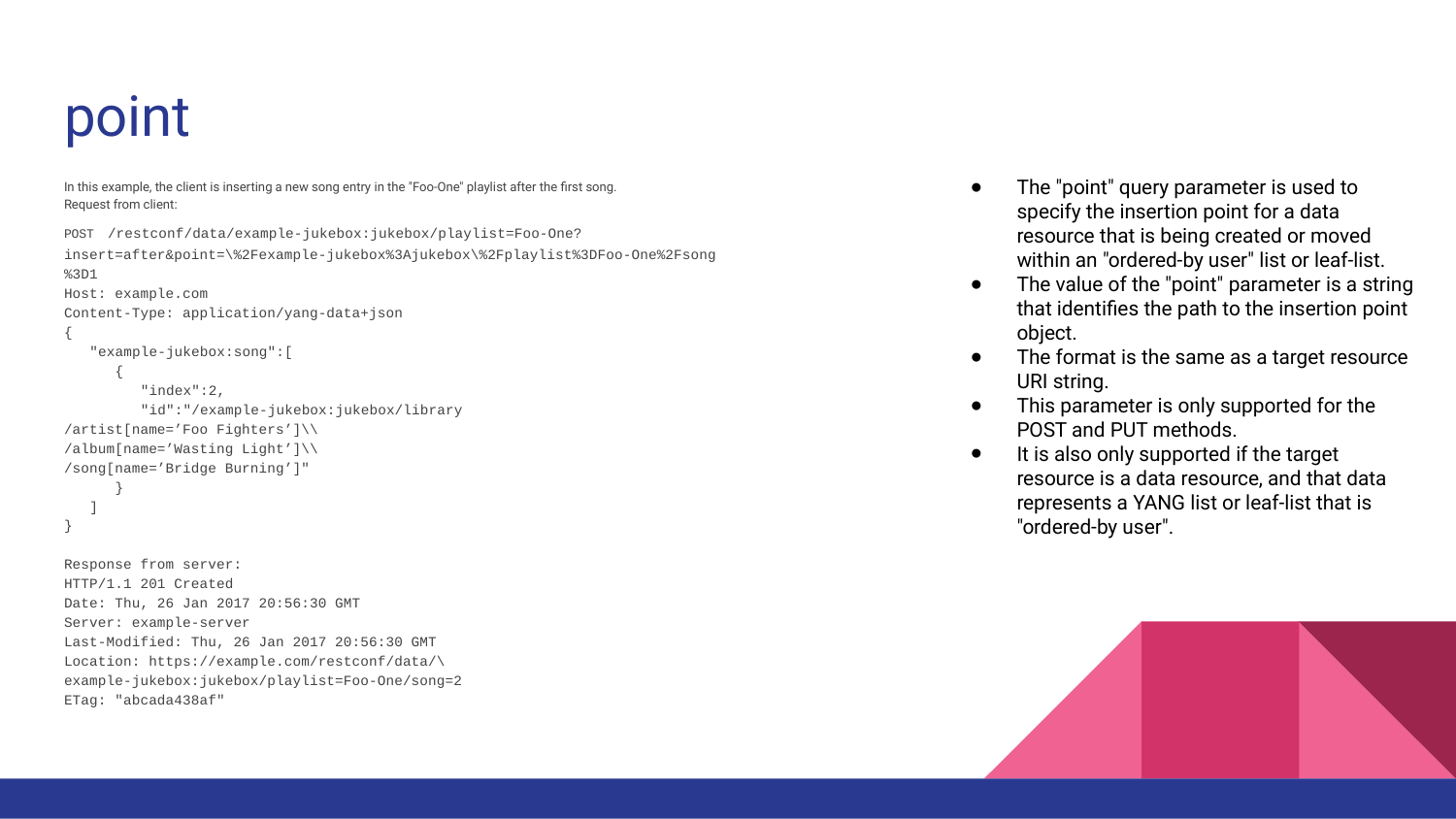

# point

The "point" query parameter is used to specify the insertion point for a data resource that is being created or moved within an "ordered-by user" list or leaf-list.
The value of the "point" parameter is a string that identifies the path to the insertion point object.
The format is the same as a target resource URI string.
This parameter is only supported for the POST and PUT methods.
It is also only supported if the target resource is a data resource, and that data represents a YANG list or leaf-list that is
"ordered-by user".

In this example, the client is inserting a new song entry in the "Foo-One" playlist after the first song.
Request from client:
POST /restconf/data/example-jukebox:jukebox/playlist=Foo-One?insert=after&point=\%2Fexample-jukebox%3Ajukebox\%2Fplaylist%3DFoo-One%2Fsong%3D1
Host: example.com
Content-Type: application/yang-data+json
{
   "example-jukebox:song":[
      {
         "index":2,
         "id":"/example-jukebox:jukebox/library
/artist[name=’Foo Fighters’]\\
/album[name=’Wasting Light’]\\
/song[name=’Bridge Burning’]"
      }
   ]
}

Response from server:
HTTP/1.1 201 Created
Date: Thu, 26 Jan 2017 20:56:30 GMT
Server: example-server
Last-Modified: Thu, 26 Jan 2017 20:56:30 GMT
Location: https://example.com/restconf/data/\
example-jukebox:jukebox/playlist=Foo-One/song=2
ETag: "abcada438af"